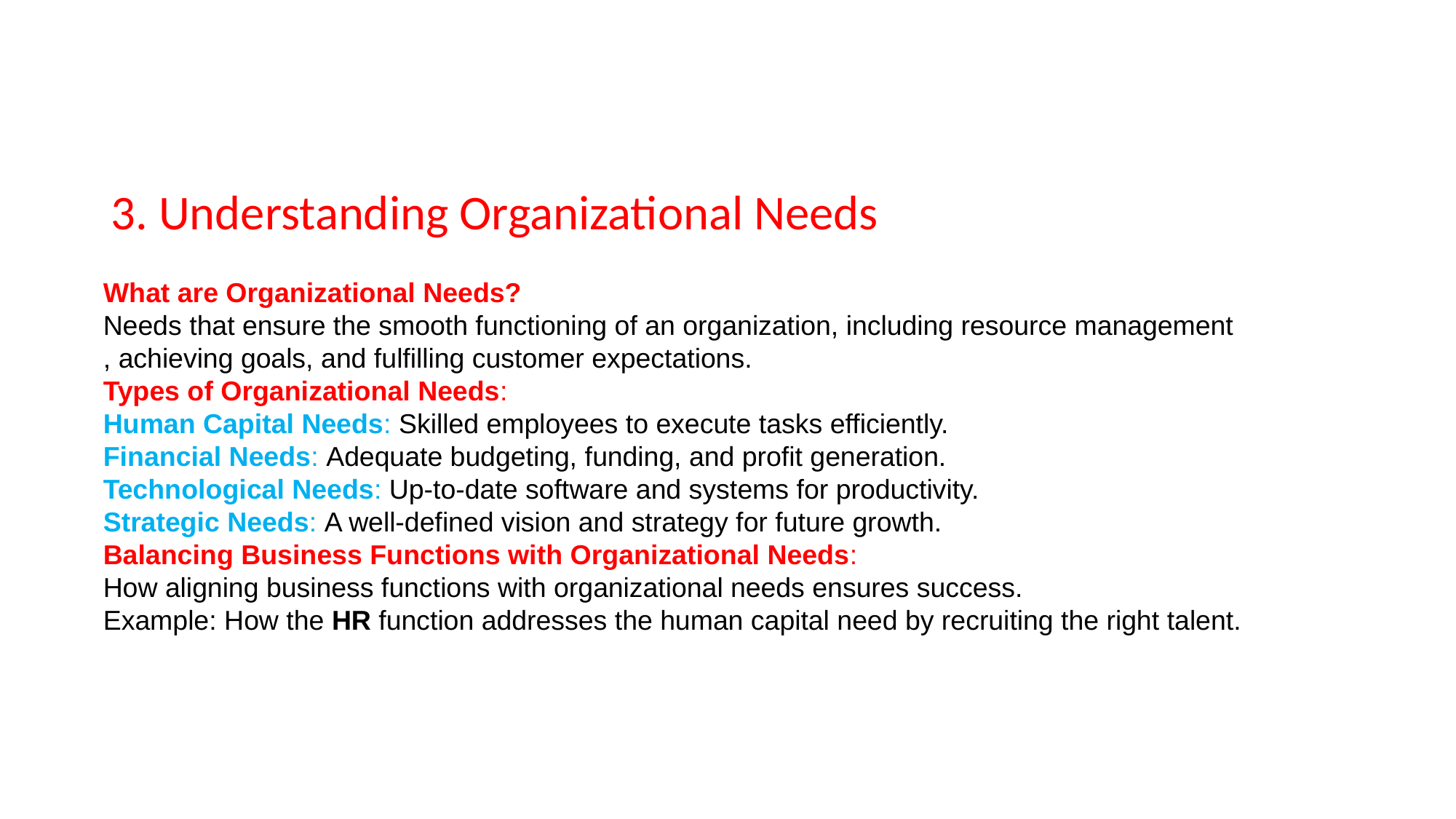

# 3. Understanding Organizational Needs
What are Organizational Needs?
Needs that ensure the smooth functioning of an organization, including resource management
, achieving goals, and fulfilling customer expectations.
Types of Organizational Needs:
Human Capital Needs: Skilled employees to execute tasks efficiently.
Financial Needs: Adequate budgeting, funding, and profit generation.
Technological Needs: Up-to-date software and systems for productivity.
Strategic Needs: A well-defined vision and strategy for future growth.
Balancing Business Functions with Organizational Needs:
How aligning business functions with organizational needs ensures success.
Example: How the HR function addresses the human capital need by recruiting the right talent.